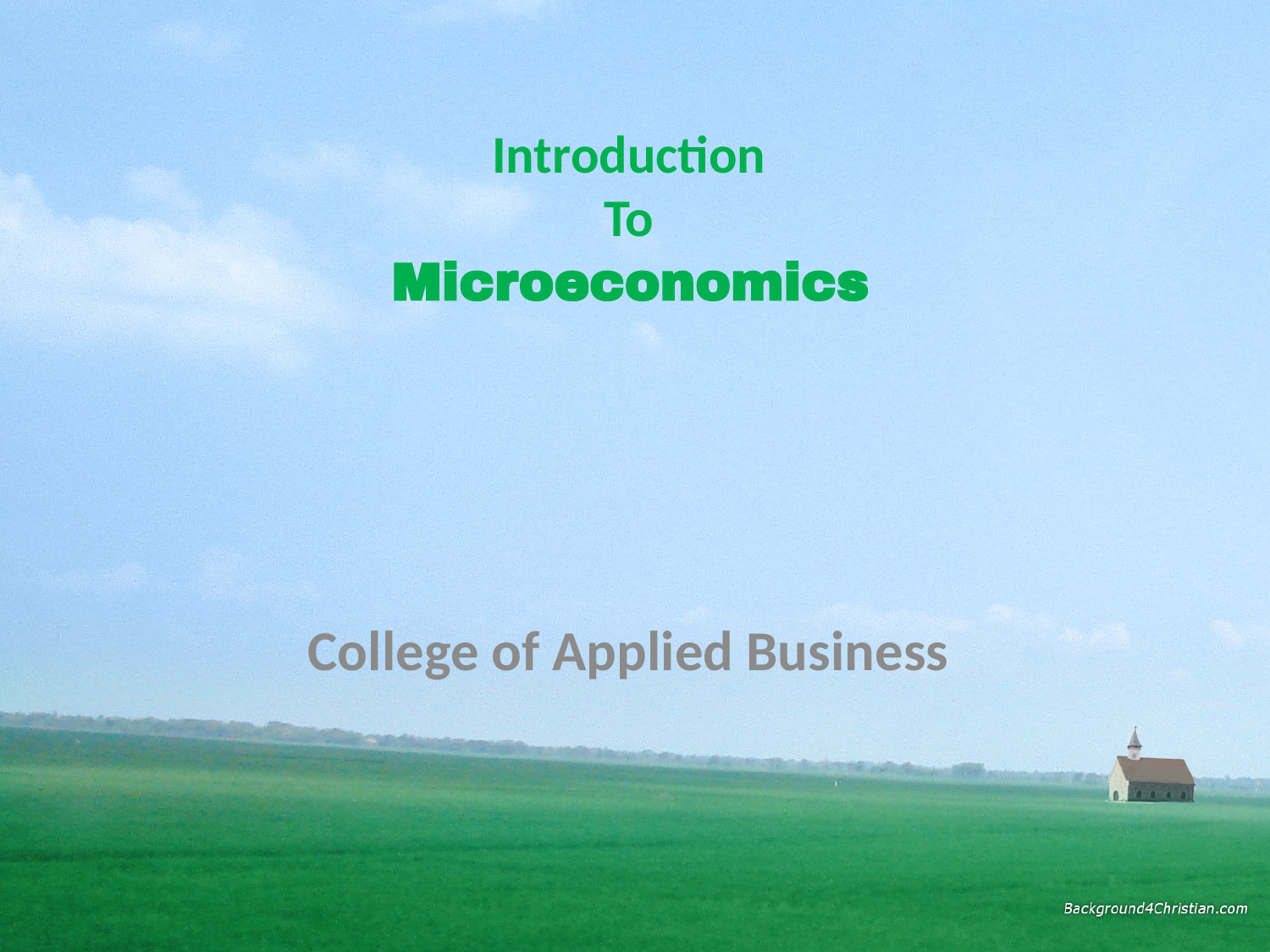

# Introduction To Microeconomics

College of Applied Business